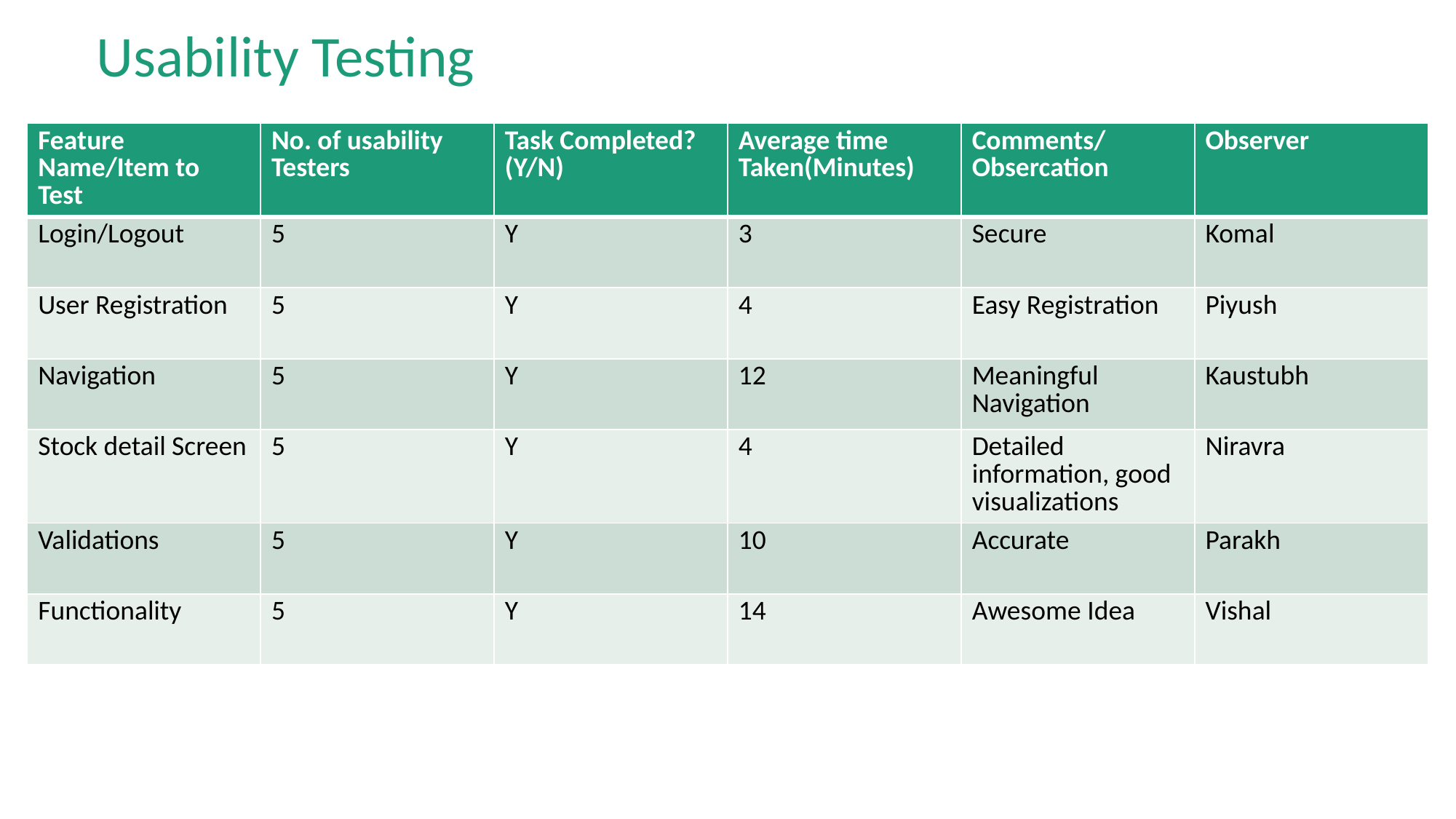

# Usability Testing
| Feature Name/Item to Test | No. of usability Testers | Task Completed?(Y/N) | Average time Taken(Minutes) | Comments/Obsercation | Observer |
| --- | --- | --- | --- | --- | --- |
| Login/Logout | 5 | Y | 3 | Secure | Komal |
| User Registration | 5 | Y | 4 | Easy Registration | Piyush |
| Navigation | 5 | Y | 12 | Meaningful Navigation | Kaustubh |
| Stock detail Screen | 5 | Y | 4 | Detailed information, good visualizations | Niravra |
| Validations | 5 | Y | 10 | Accurate | Parakh |
| Functionality | 5 | Y | 14 | Awesome Idea | Vishal |